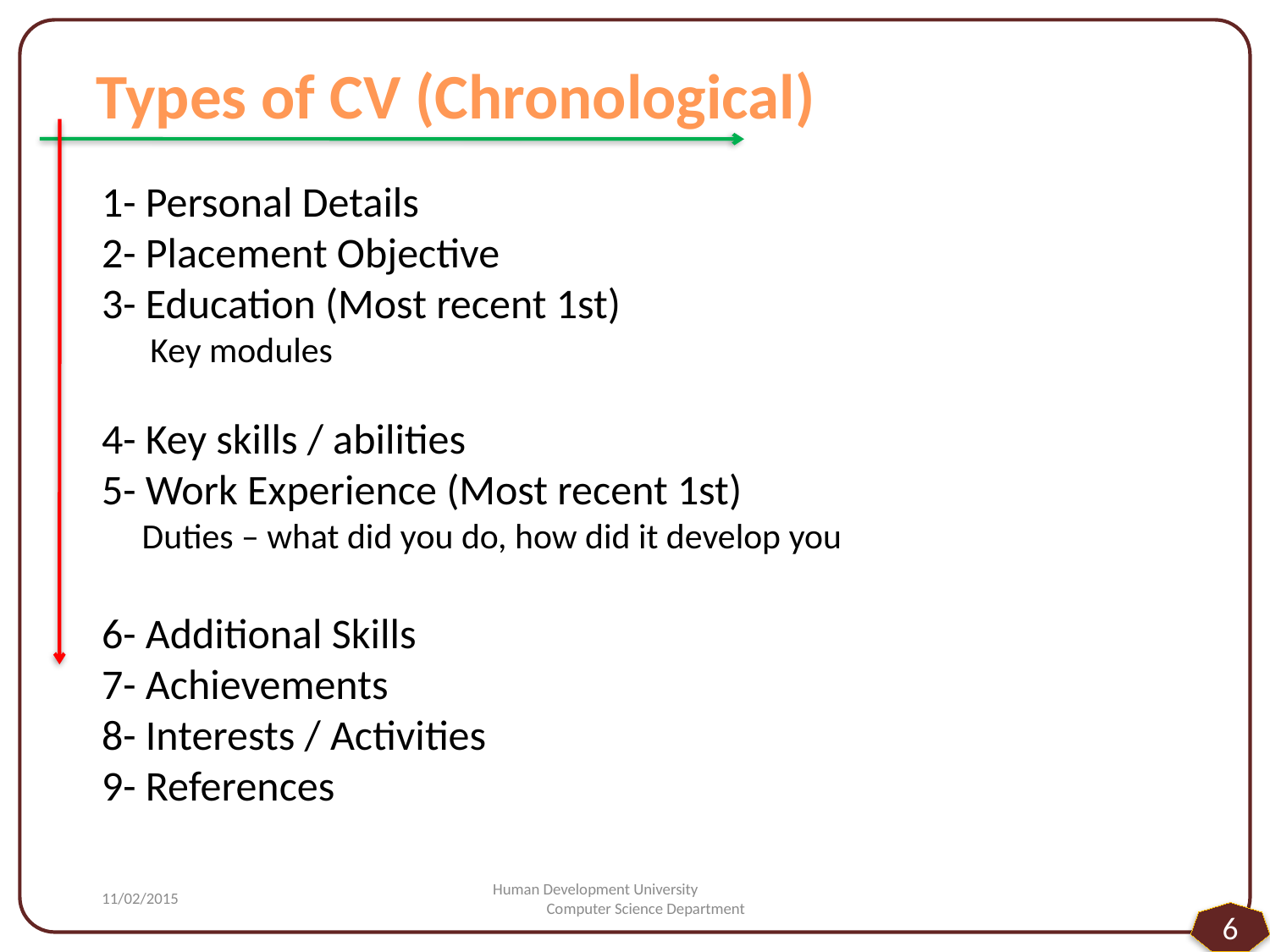

Types of CV (Chronological)
1- Personal Details
2- Placement Objective
3- Education (Most recent 1st)
      Key modules

4- Key skills / abilities
5- Work Experience (Most recent 1st)
     Duties – what did you do, how did it develop you

6- Additional Skills
7- Achievements
8- Interests / Activities
9- References
#

11/02/2015
Human Development University                              Computer Science Department
6